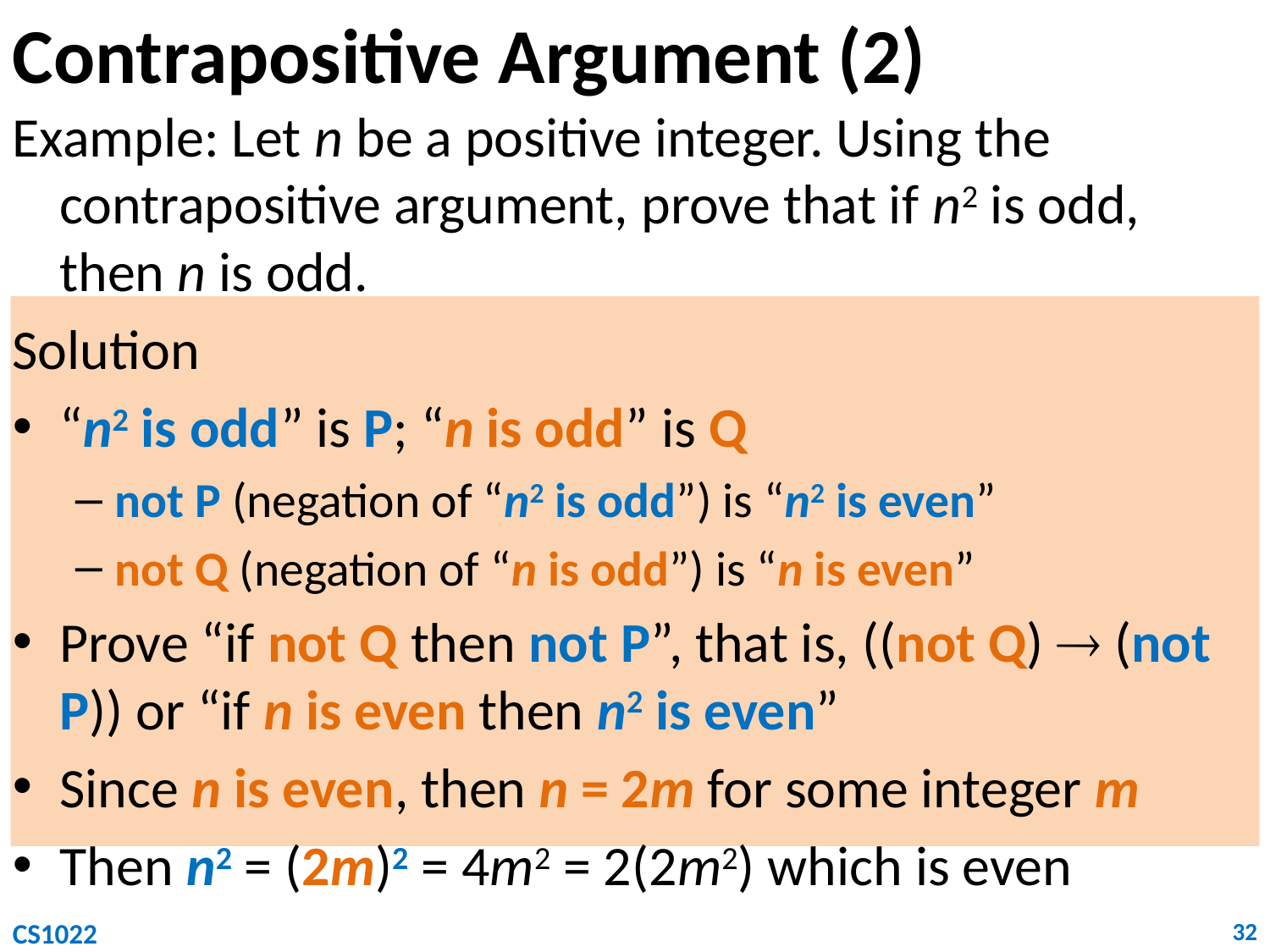

# Contrapositive Argument (2)
Example: Let n be a positive integer. Using the contrapositive argument, prove that if n2 is odd, then n is odd.
Solution
“n2 is odd” is P; “n is odd” is Q
not P (negation of “n2 is odd”) is “n2 is even”
not Q (negation of “n is odd”) is “n is even”
Prove “if not Q then not P”, that is, ((not Q) → (not P)) or “if n is even then n2 is even”
Since n is even, then n = 2m for some integer m
Then n2 = (2m)2 = 4m2 = 2(2m2) which is even

CS1022
32